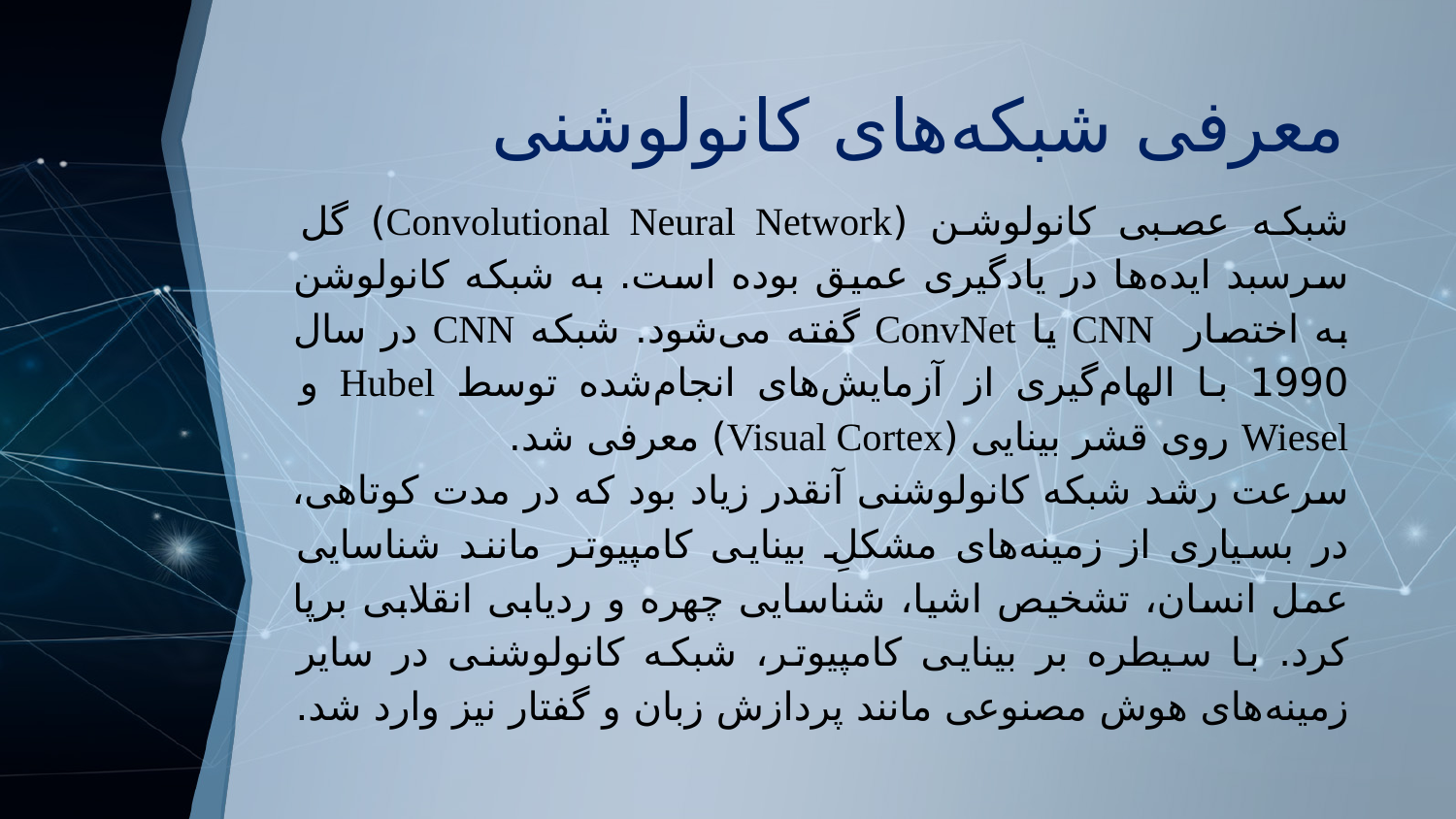

# معرفی شبکه‌های کانولوشنی
شبکه عصبی کانولوشن (Convolutional Neural Network) گل سرسبد ایده‌ها در یادگیری عمیق بوده است. به شبکه کانولوشن به اختصار  CNN یا ConvNet گفته می‌شود. شبکه CNN در سال 1990 با الهام‌گیری از آزمایش‌های انجام‌شده توسط Hubel و Wiesel روی قشر بینایی (Visual Cortex) معرفی شد.
سرعت رشد شبکه کانولوشنی آنقدر زیاد بود که در مدت کوتاهی، در بسیاری از زمینه‌های مشکلِ بینایی کامپیوتر مانند شناسایی عمل انسان، تشخیص اشیا، شناسایی چهره و ردیابی انقلابی برپا کرد. با سیطره بر بینایی کامپیوتر، شبکه کانولوشنی در سایر زمینه‌های هوش مصنوعی مانند پردازش زبان و گفتار نیز وارد شد.